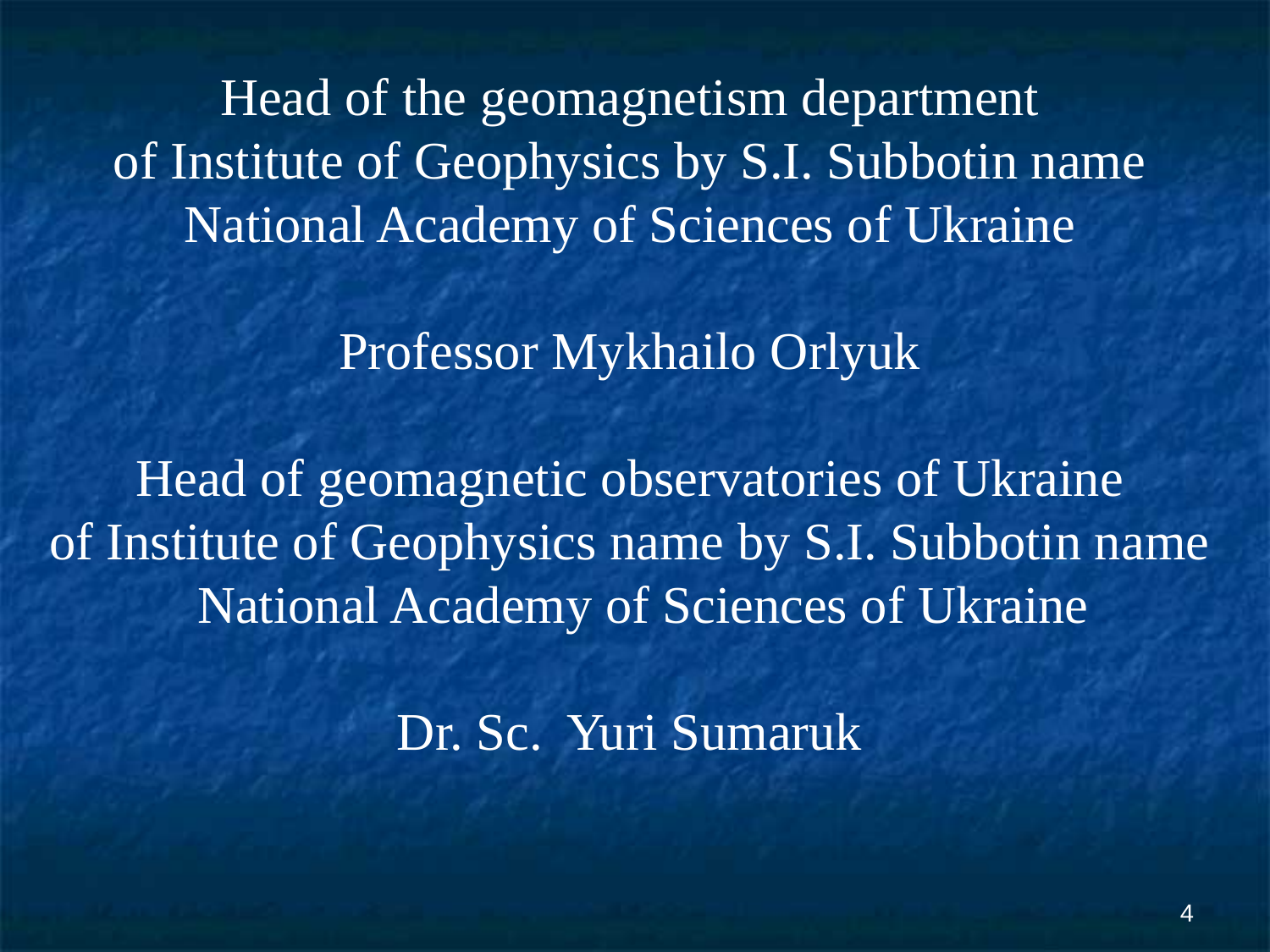

Head of the geomagnetism department
of Institute of Geophysics by S.I. Subbotin name
National Academy of Sciences of Ukraine

Professor Mykhailo Orlyuk

Head of geomagnetic observatories of Ukraine
оf Institute of Geophysics name by S.I. Subbotin name
  National Academy of Sciences of Ukraine

Dr. Sc.  Yuri Sumaruk
4